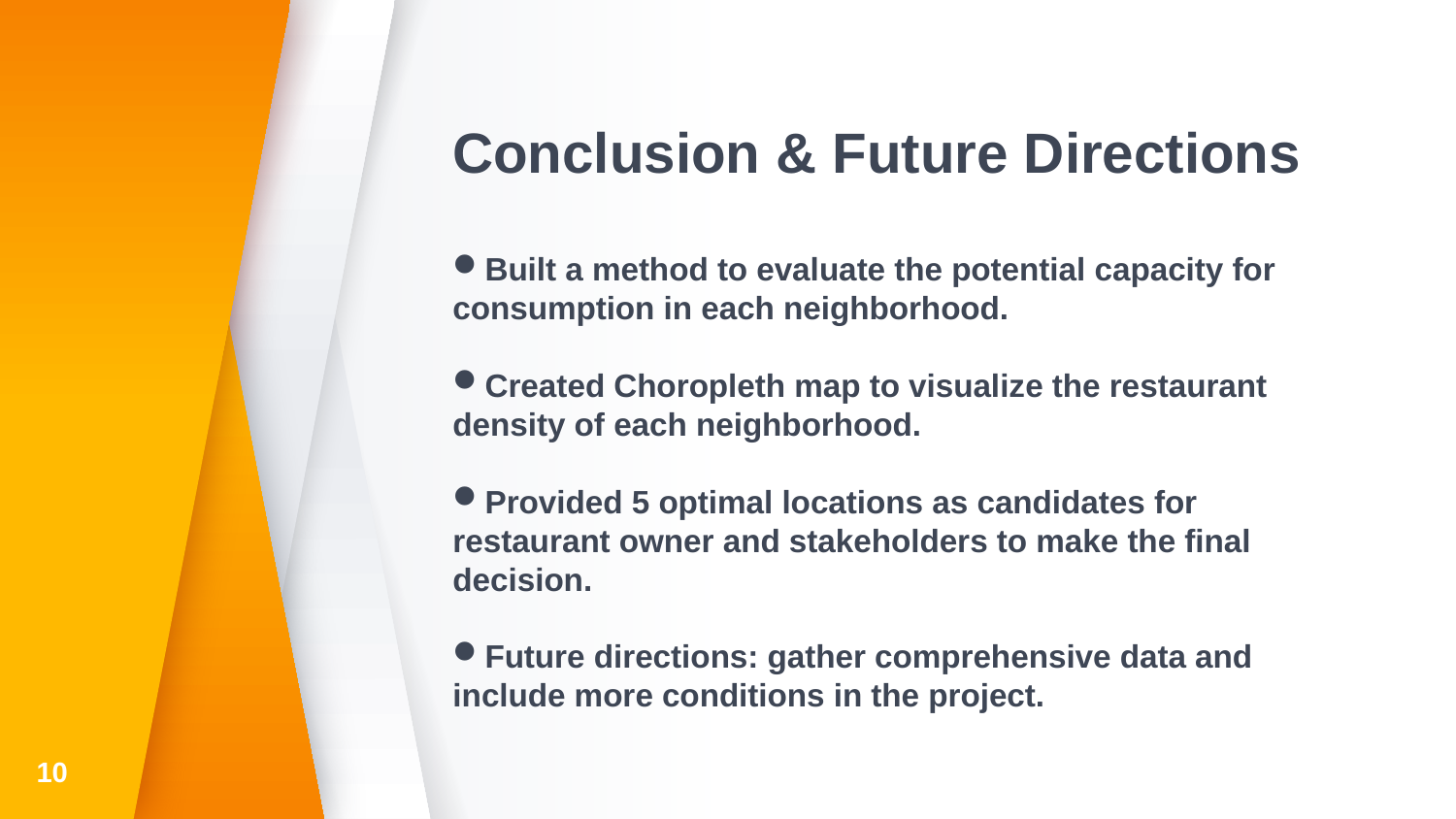

# Conclusion & Future Directions
Built a method to evaluate the potential capacity for consumption in each neighborhood.

Created Choropleth map to visualize the restaurant density of each neighborhood.

Provided 5 optimal locations as candidates for restaurant owner and stakeholders to make the final decision.

Future directions: gather comprehensive data and include more conditions in the project.
10